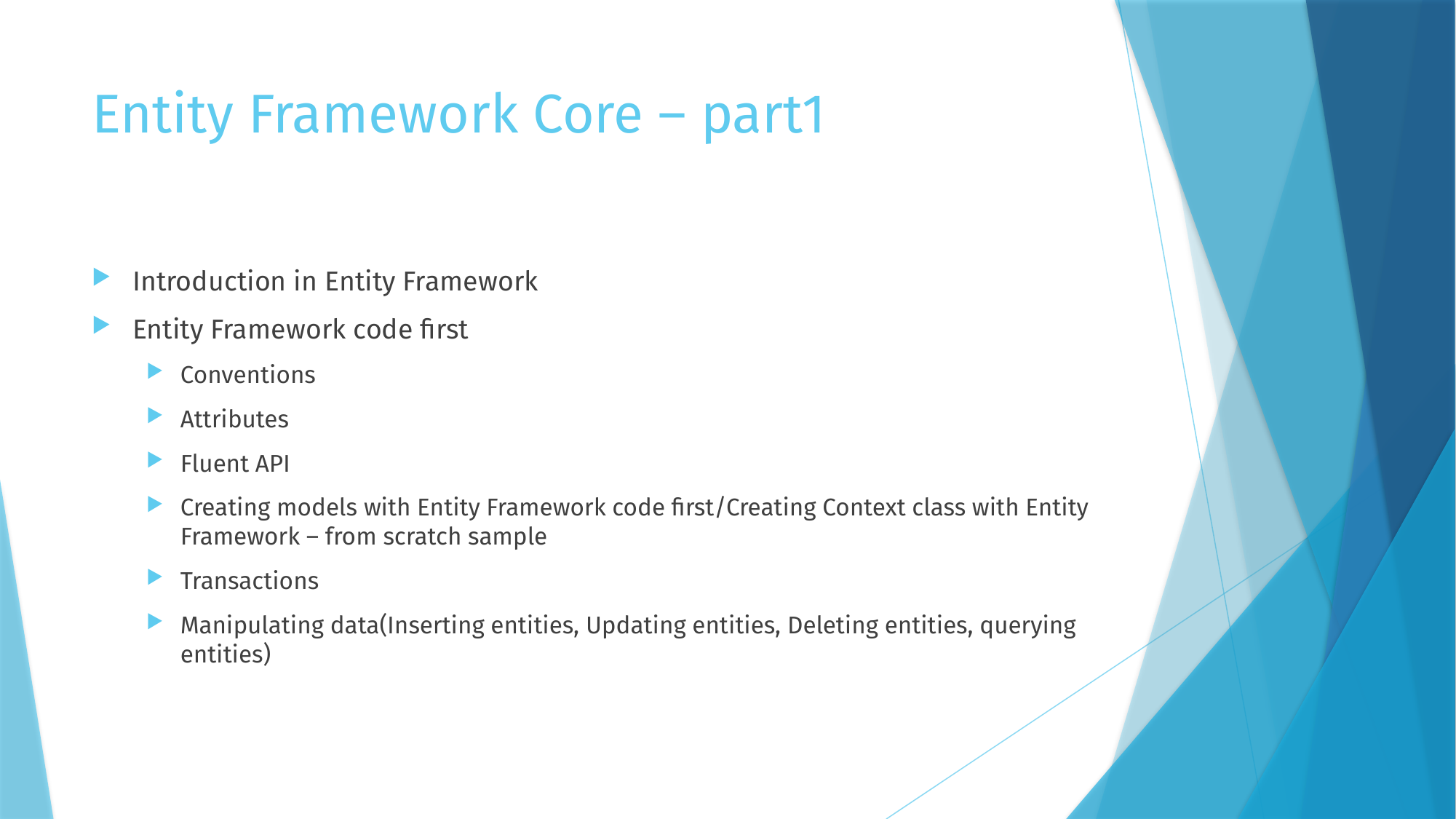

# Entity Framework Core – part1
Introduction in Entity Framework
Entity Framework code first
Conventions
Attributes
Fluent API
Creating models with Entity Framework code first/Creating Context class with Entity Framework – from scratch sample
Transactions
Manipulating data(Inserting entities, Updating entities, Deleting entities, querying entities)